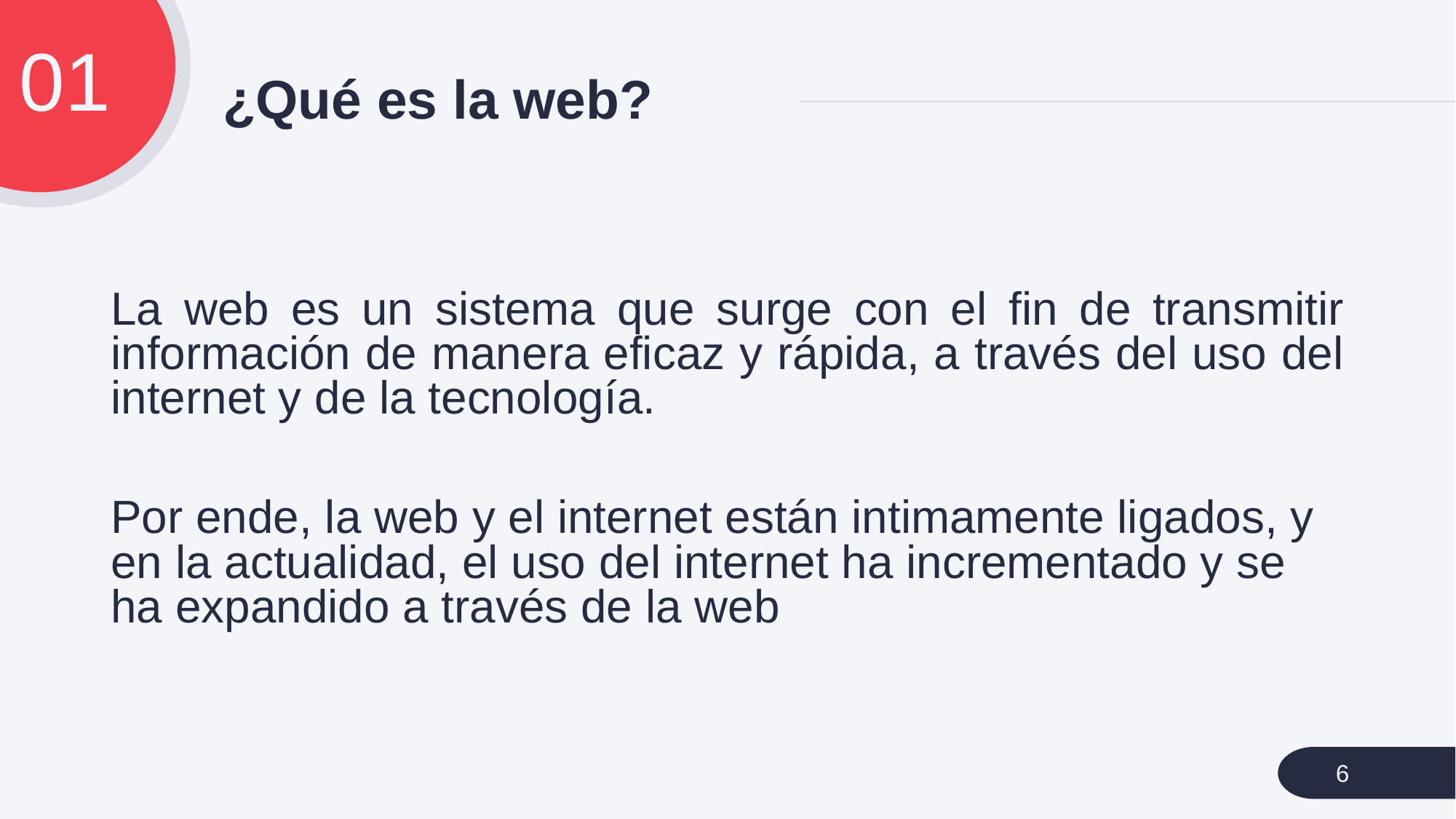

01
# ¿Qué es la web?

La web es un sistema que surge con el fin de transmitir información de manera eficaz y rápida, a través del uso del internet y de la tecnología.

Por ende, la web y el internet están intimamente ligados, y en la actualidad, el uso del internet ha incrementado y se ha expandido a través de la web
6